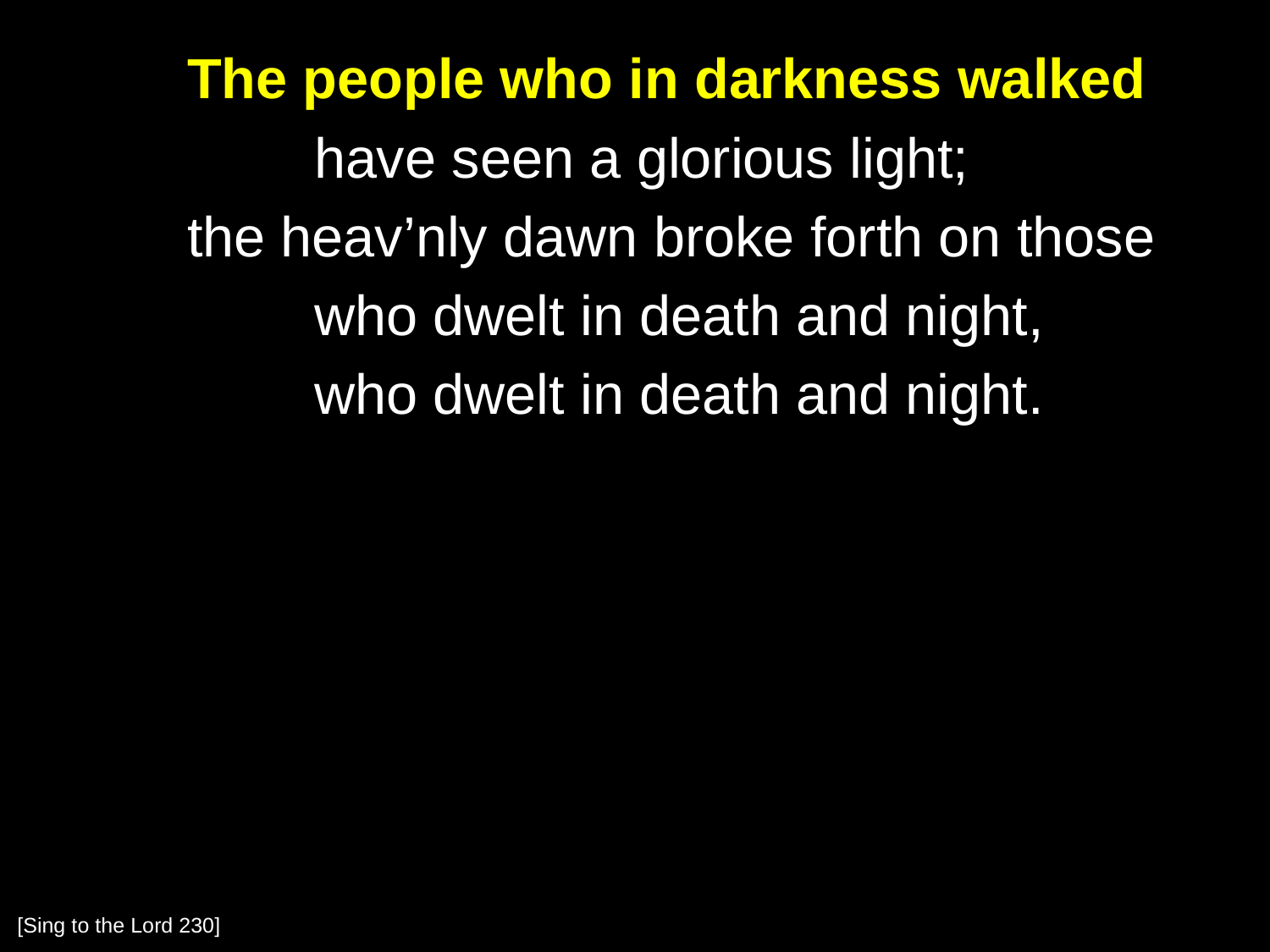

The people who in darkness walked
		have seen a glorious light;
	the heav’nly dawn broke forth on those
		who dwelt in death and night,
		who dwelt in death and night.
[Sing to the Lord 230]